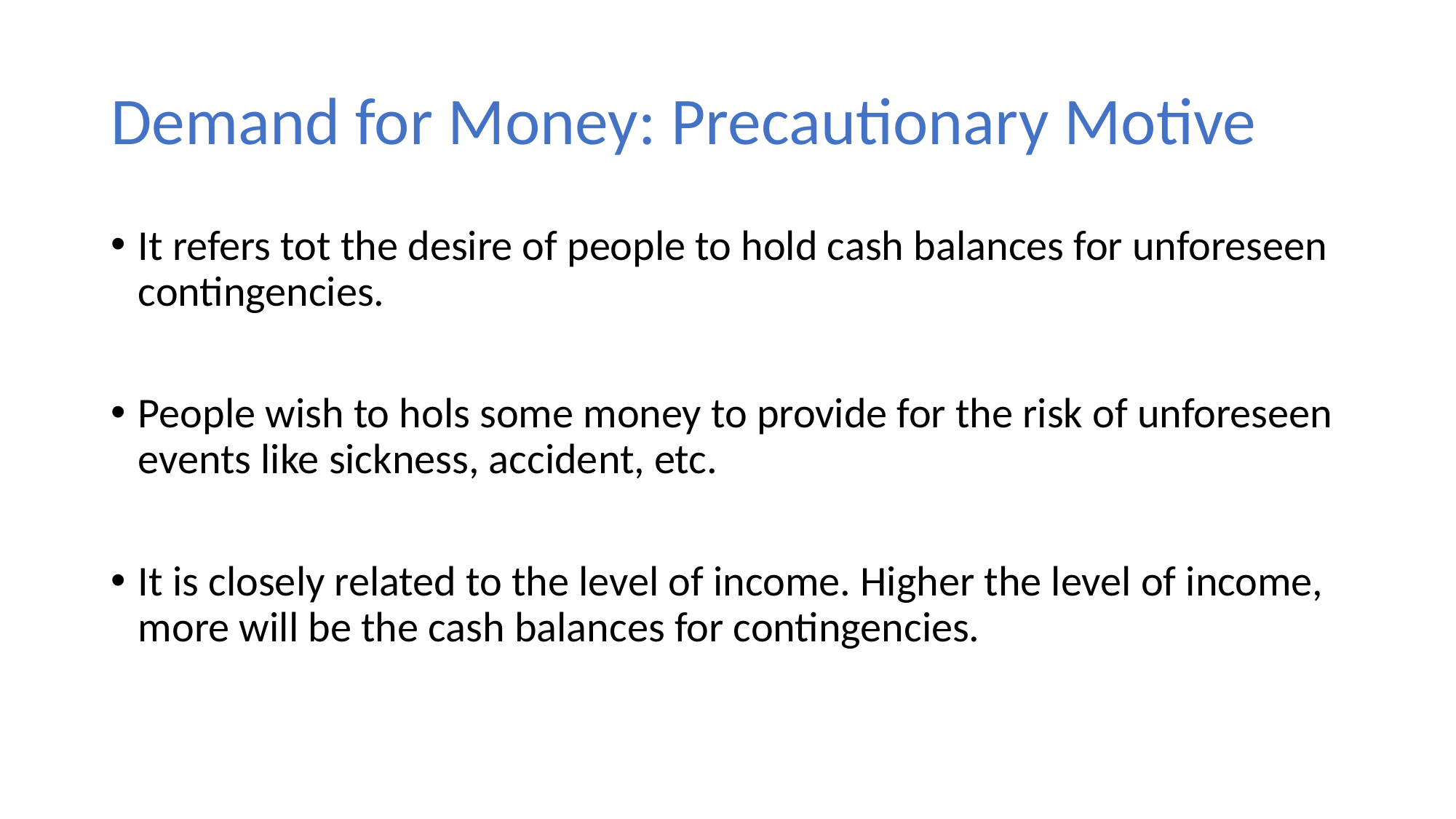

# Demand for Money: Precautionary Motive
It refers tot the desire of people to hold cash balances for unforeseen contingencies.

People wish to hols some money to provide for the risk of unforeseen events like sickness, accident, etc.

It is closely related to the level of income. Higher the level of income, more will be the cash balances for contingencies.